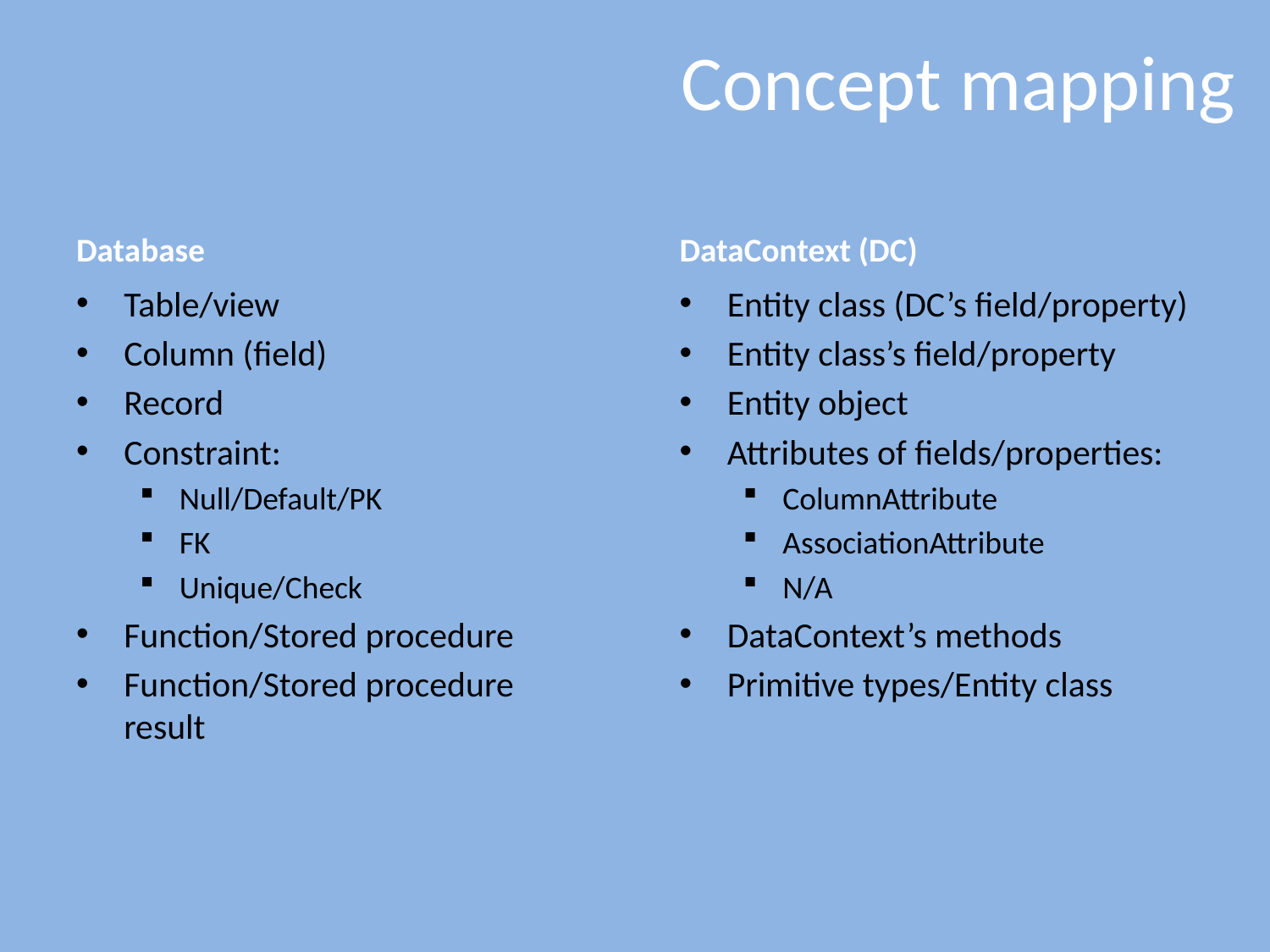

# Concept mapping
Database
DataContext (DC)
Entity class (DC’s field/property)
Entity class’s field/property
Entity object
Attributes of fields/properties:
ColumnAttribute
AssociationAttribute
N/A
DataContext’s methods
Primitive types/Entity class
Table/view
Column (field)
Record
Constraint:
Null/Default/PK
FK
Unique/Check
Function/Stored procedure
Function/Stored procedure result